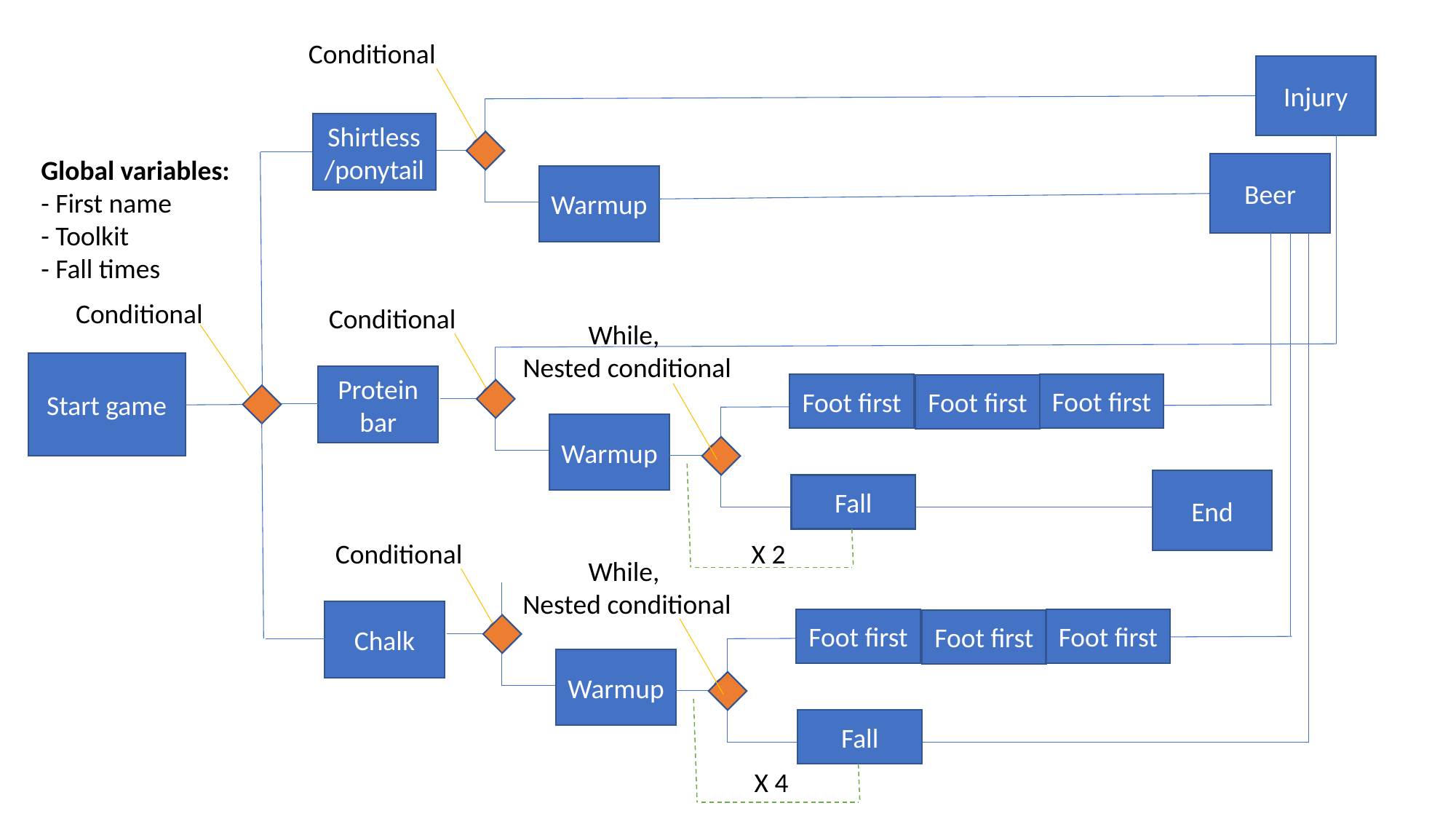

Conditional
Injury
Shirtless/ponytail

Global variables:
- First name
- Toolkit
- Fall times
Beer
Warmup
Conditional
Conditional
While,
Nested conditional
Start game
Protein bar
Foot first
Foot first
Foot first

Warmup

End
Fall
X 2
Conditional
While,
Nested conditional
Chalk
Foot first
Foot first
Foot first

Warmup

Fall
X 4